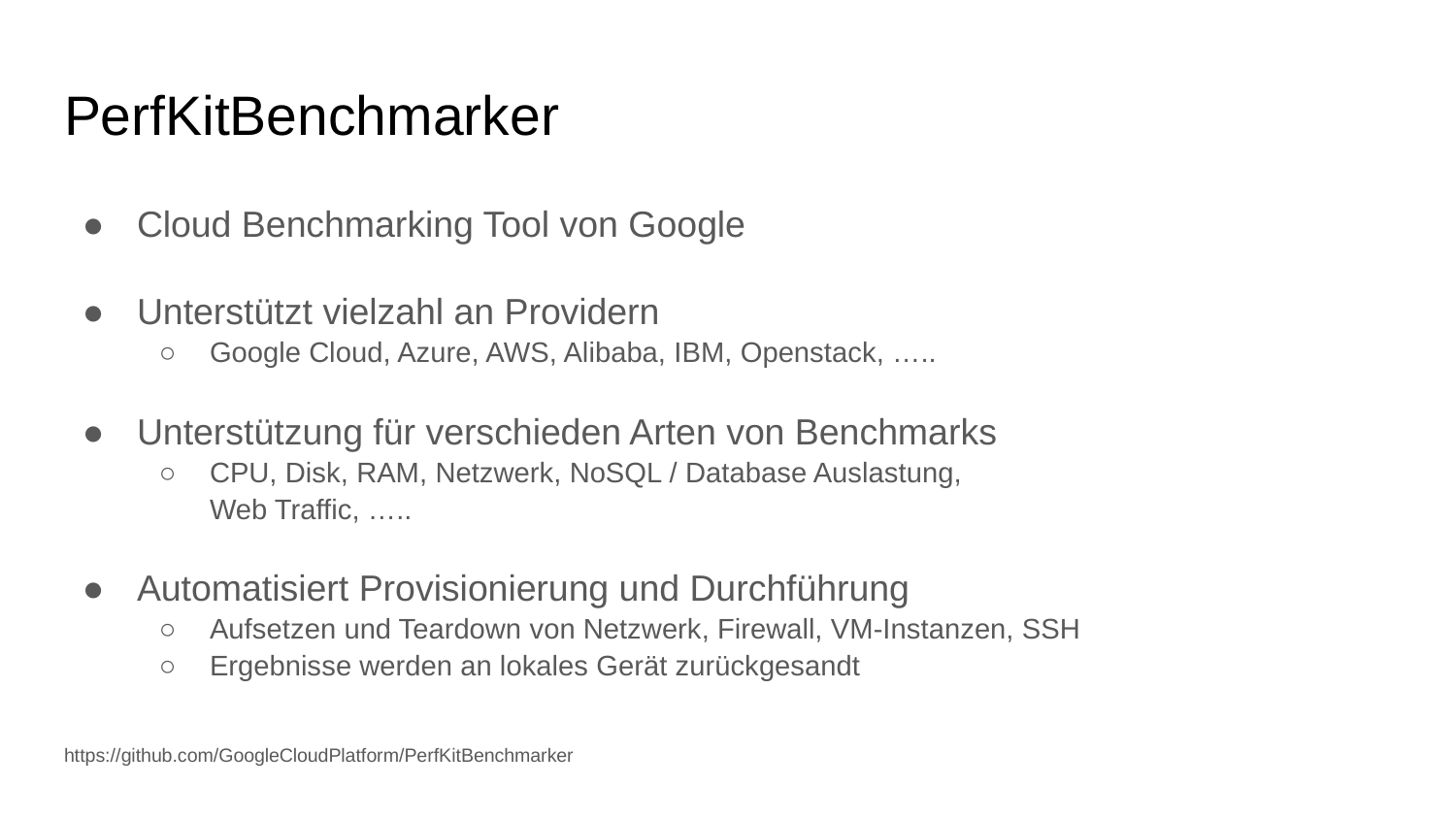

# PerfKitBenchmarker
Cloud Benchmarking Tool von Google
Unterstützt vielzahl an Providern
Google Cloud, Azure, AWS, Alibaba, IBM, Openstack, …..
Unterstützung für verschieden Arten von Benchmarks
CPU, Disk, RAM, Netzwerk, NoSQL / Database Auslastung,
Web Traffic, …..
Automatisiert Provisionierung und Durchführung
Aufsetzen und Teardown von Netzwerk, Firewall, VM-Instanzen, SSH
Ergebnisse werden an lokales Gerät zurückgesandt
https://github.com/GoogleCloudPlatform/PerfKitBenchmarker